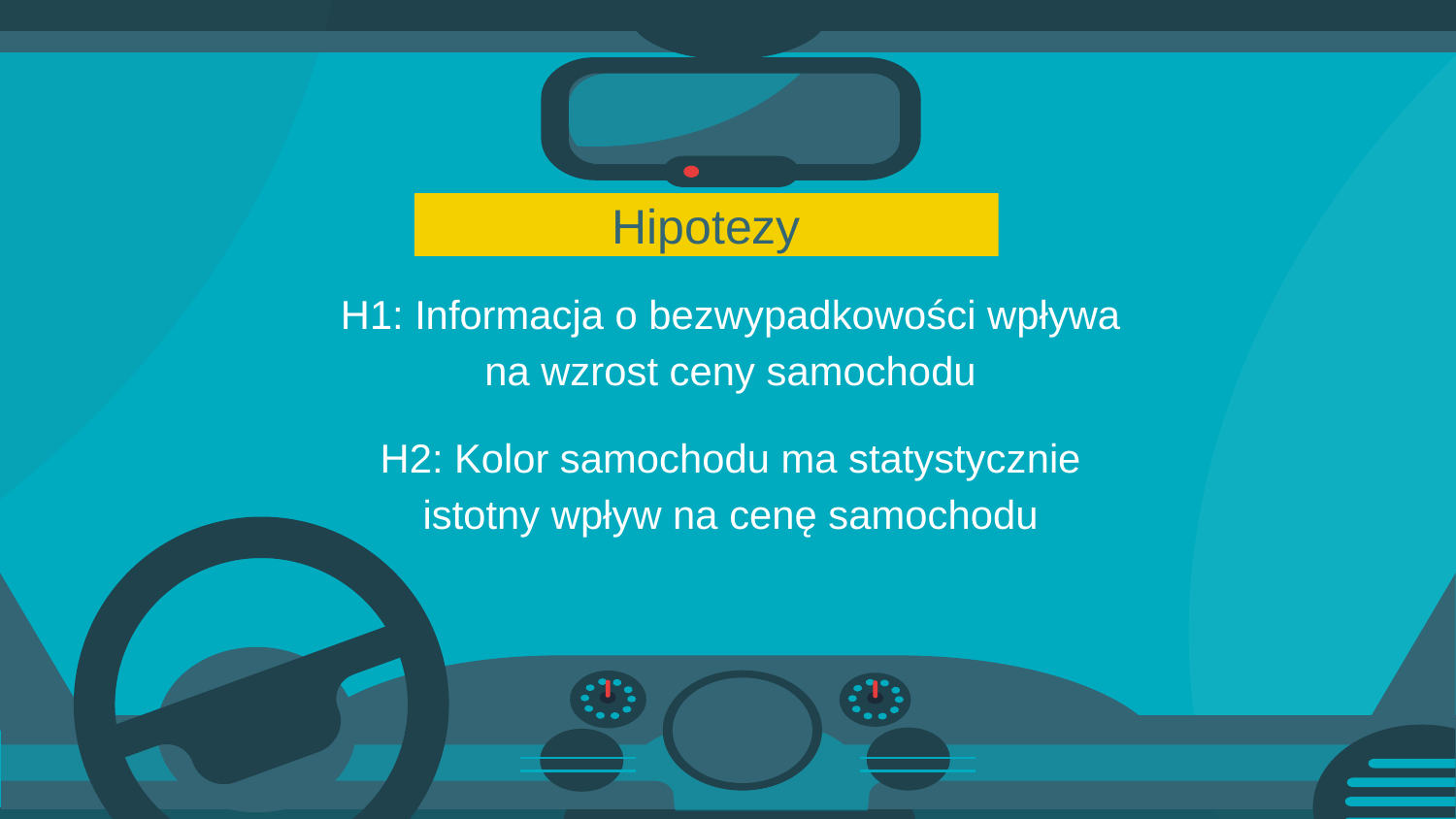

# Hipotezy
H1: Informacja o bezwypadkowości wpływa na wzrost ceny samochodu
H2: Kolor samochodu ma statystycznie istotny wpływ na cenę samochodu